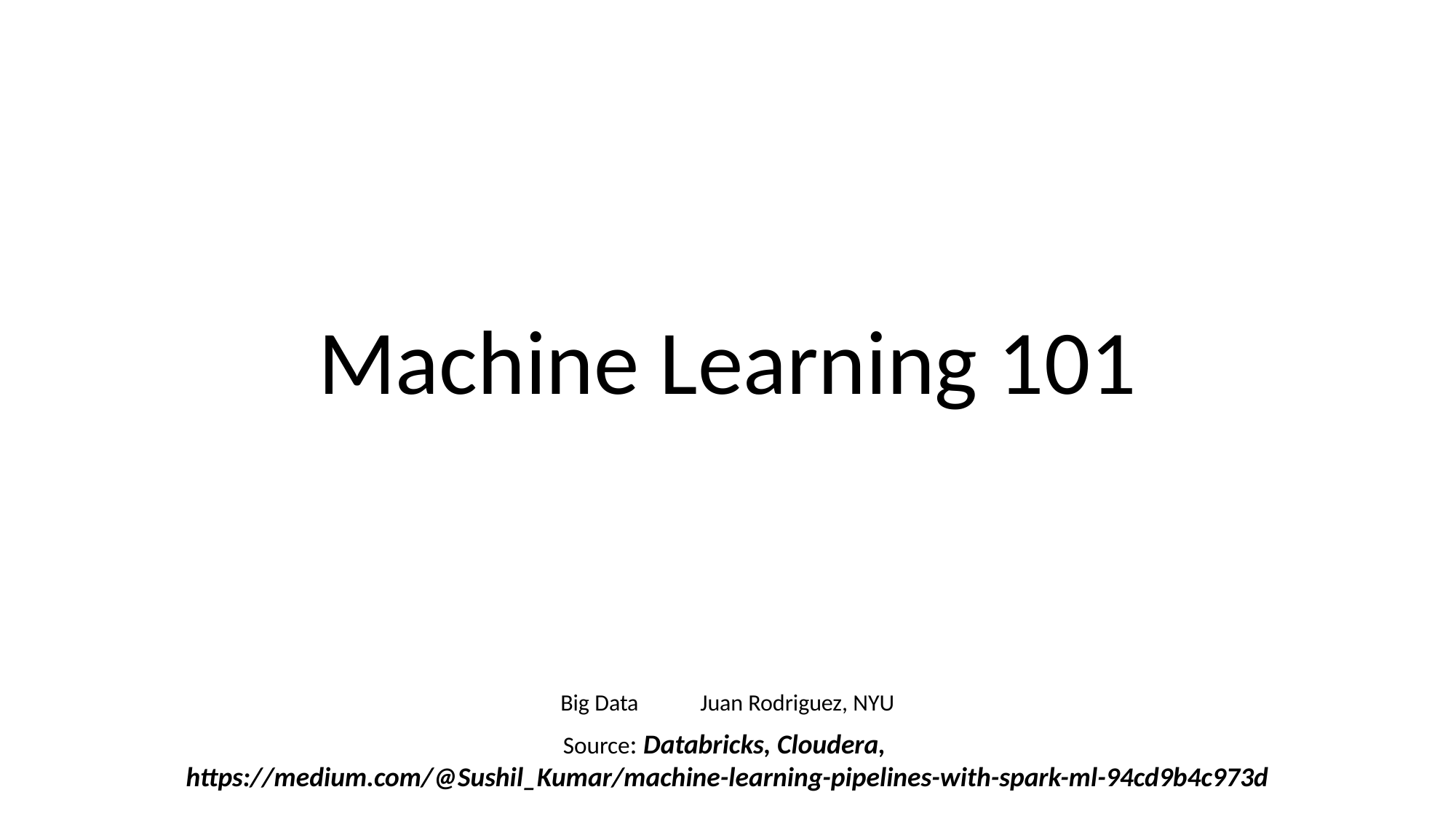

# Machine Learning 101
Big Data	Juan Rodriguez, NYU
Source: Databricks, Cloudera,
https://medium.com/@Sushil_Kumar/machine-learning-pipelines-with-spark-ml-94cd9b4c973d